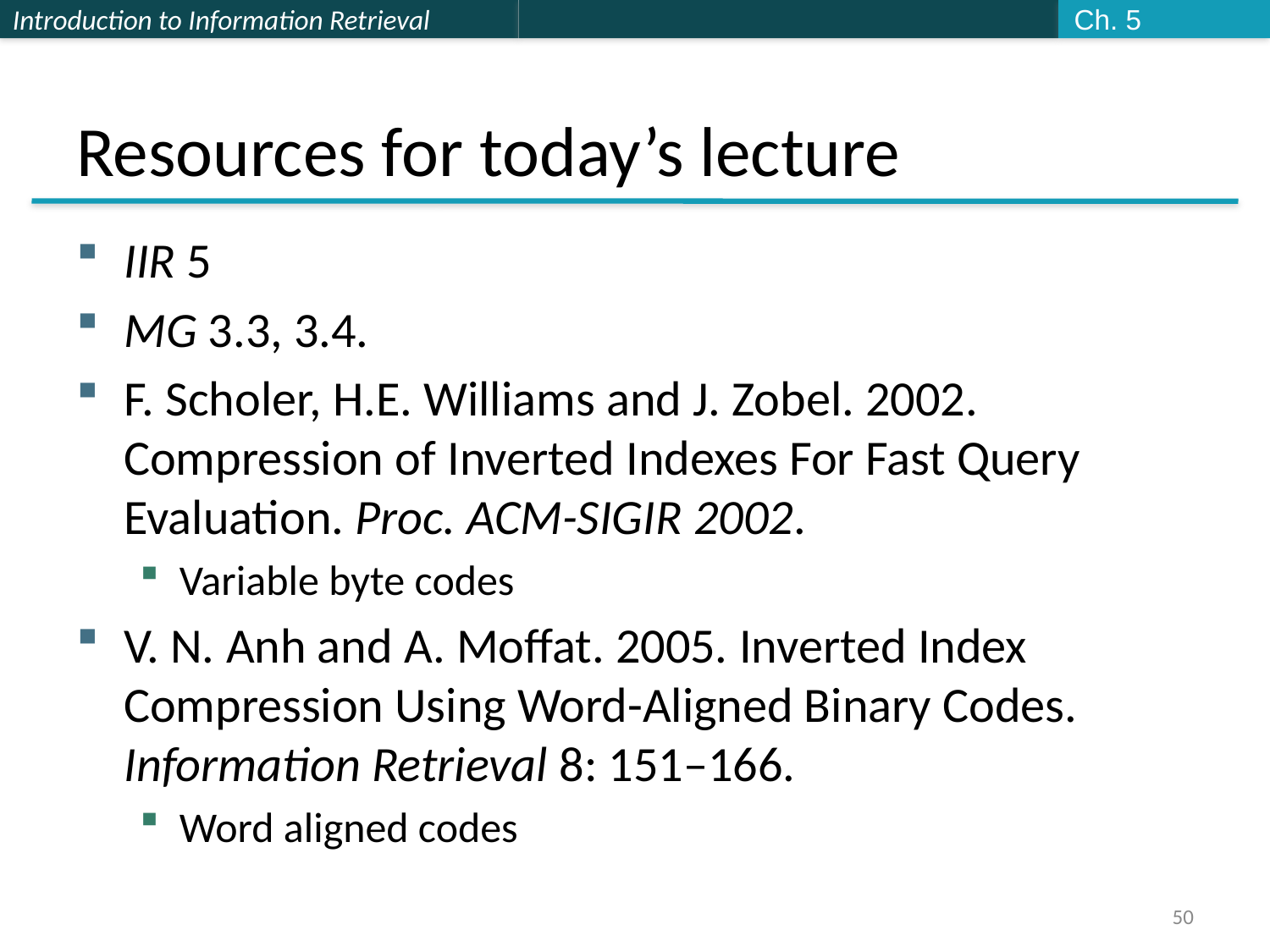

Ch. 5
# Resources for today’s lecture
IIR 5
MG 3.3, 3.4.
F. Scholer, H.E. Williams and J. Zobel. 2002. Compression of Inverted Indexes For Fast Query Evaluation. Proc. ACM-SIGIR 2002.
Variable byte codes
V. N. Anh and A. Moffat. 2005. Inverted Index Compression Using Word-Aligned Binary Codes. Information Retrieval 8: 151–166.
Word aligned codes
50